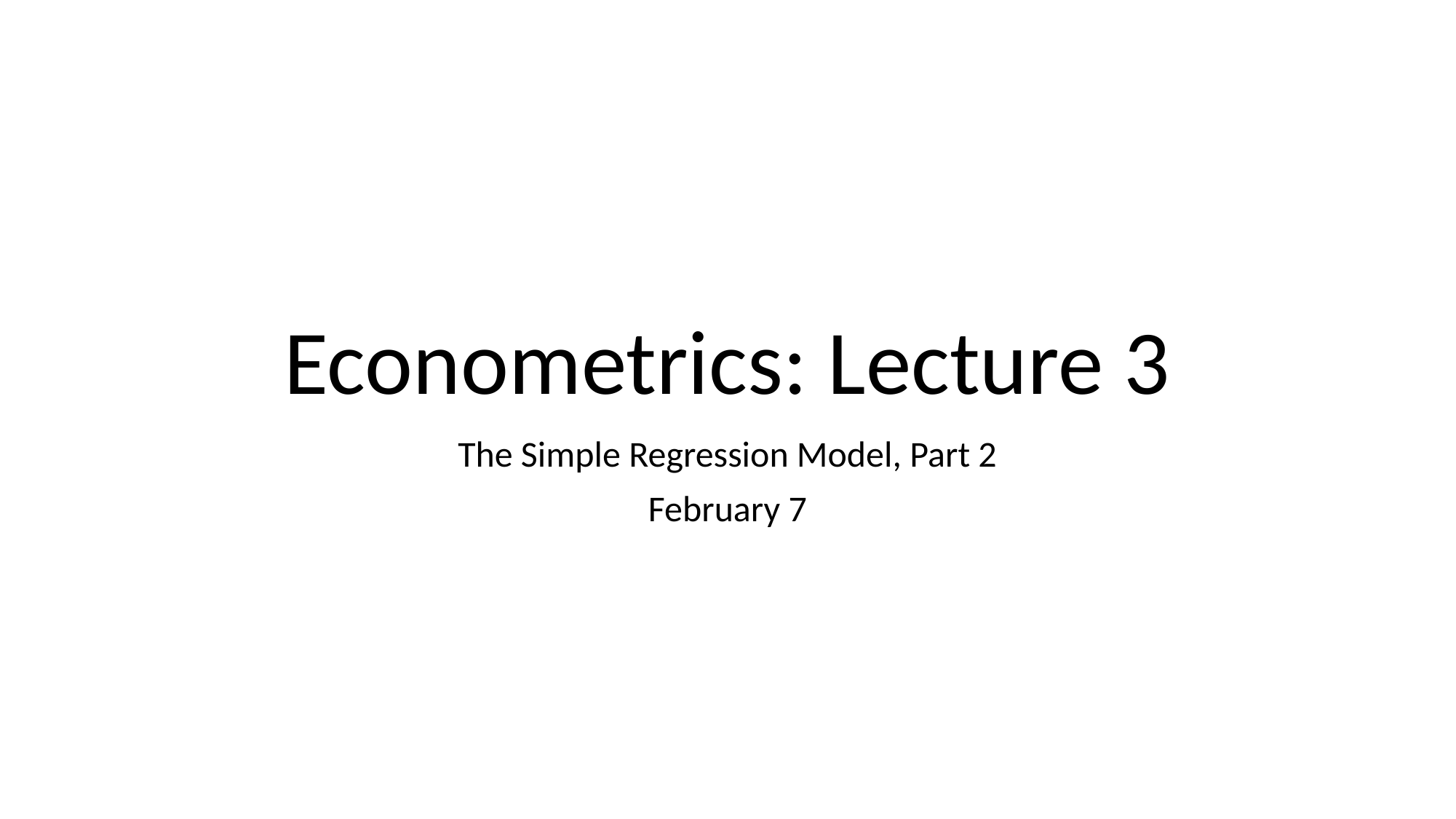

# Econometrics: Lecture 3
The Simple Regression Model, Part 2
February 7